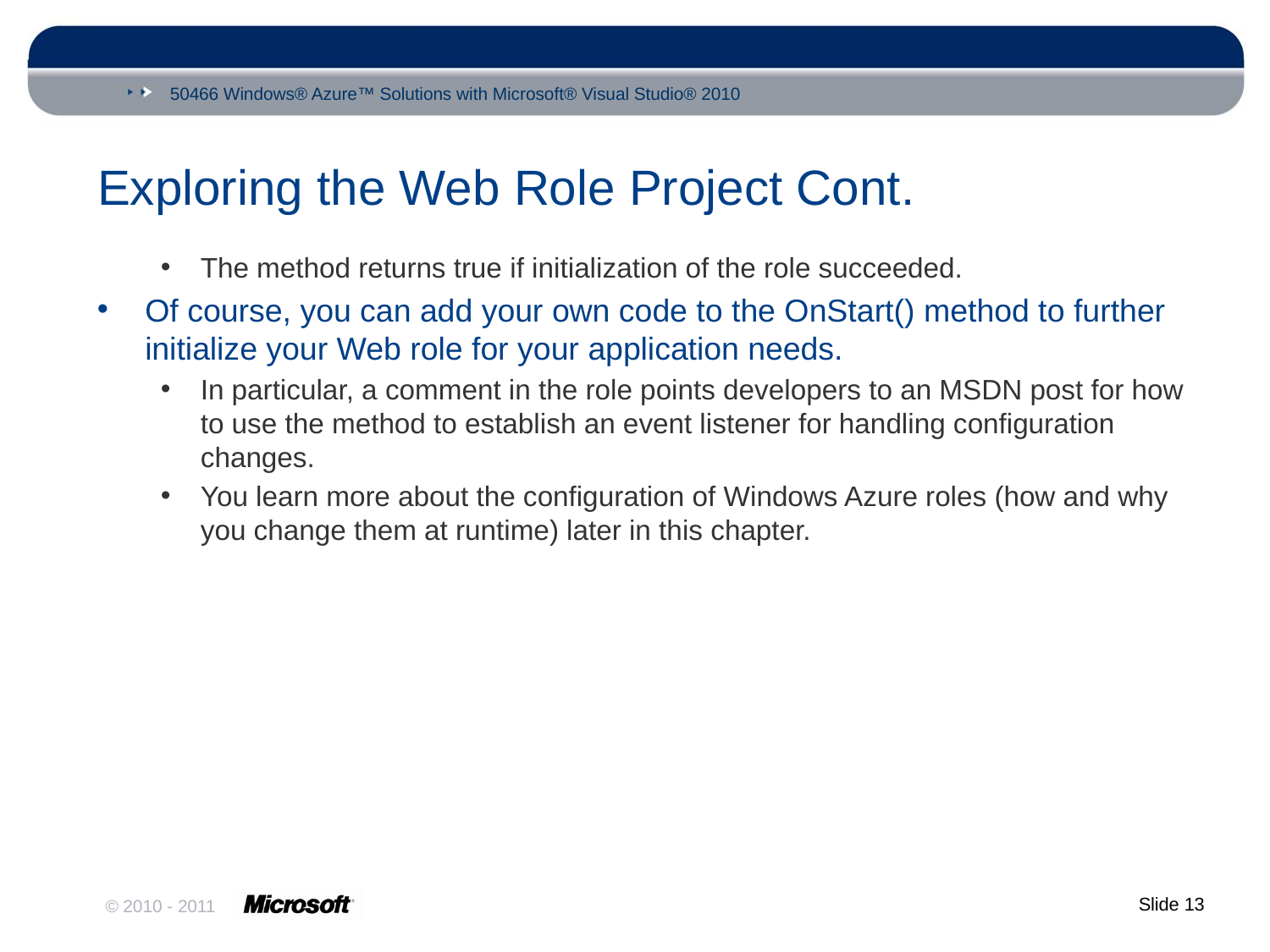

# Exploring the Web Role Project Cont.
The method returns true if initialization of the role succeeded.
Of course, you can add your own code to the OnStart() method to further initialize your Web role for your application needs.
In particular, a comment in the role points developers to an MSDN post for how to use the method to establish an event listener for handling configuration changes.
You learn more about the configuration of Windows Azure roles (how and why you change them at runtime) later in this chapter.